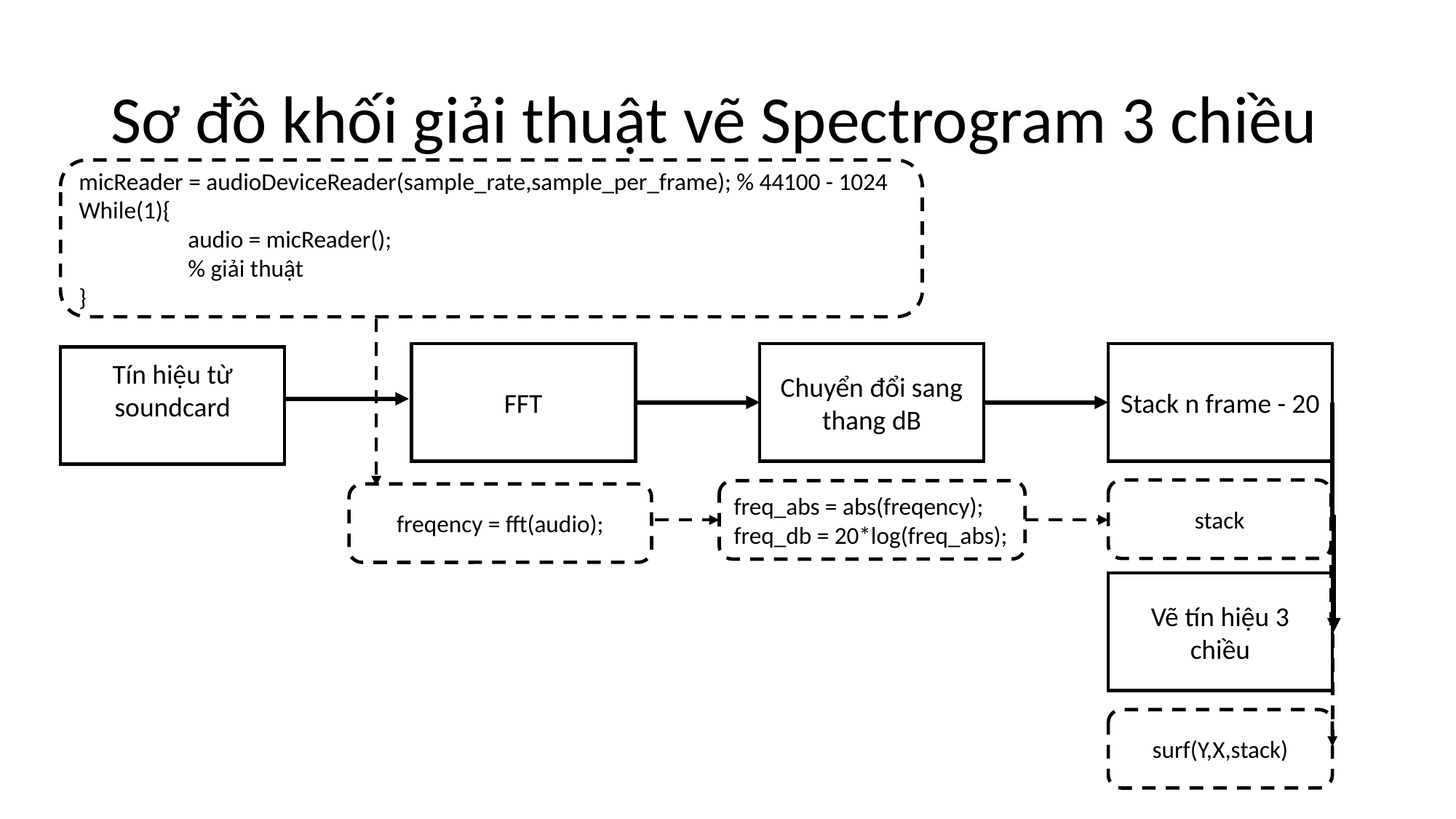

# Sơ đồ khối giải thuật vẽ Spectrogram 3 chiều
micReader = audioDeviceReader(sample_rate,sample_per_frame); % 44100 - 1024
While(1){
	audio = micReader();
	% giải thuật
}
FFT
Chuyển đổi sang thang dB
Stack n frame - 20
Tín hiệu từ soundcard

stack
freq_abs = abs(freqency);
freq_db = 20*log(freq_abs);
freqency = fft(audio);
Vẽ tín hiệu 3 chiều
surf(Y,X,stack)